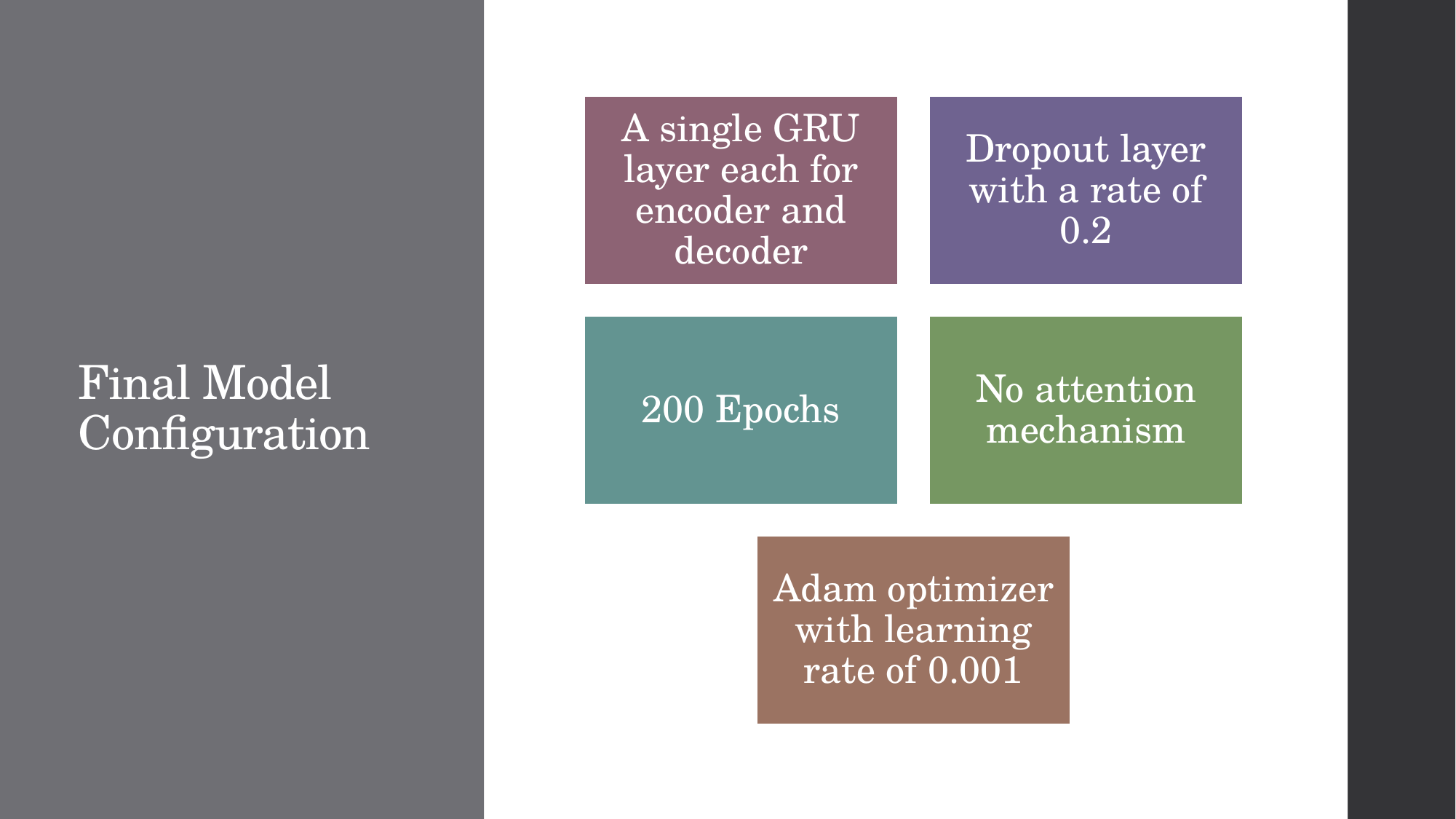

A single GRU layer each for encoder and decoder
Dropout layer with a rate of 0.2
200 Epochs
No attention mechanism
Adam optimizer with learning rate of 0.001
# Final Model Configuration